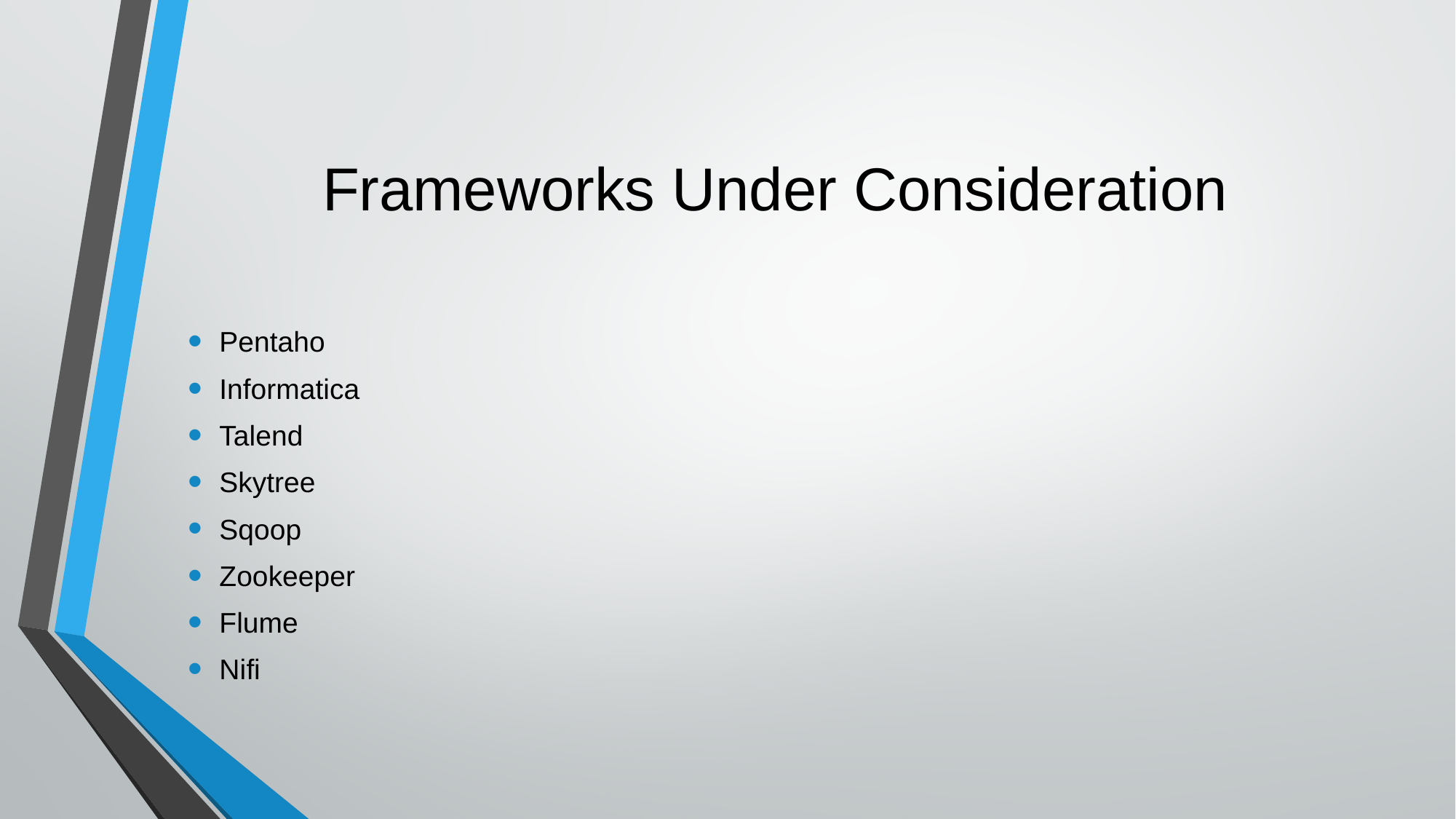

# Frameworks Under Consideration
Pentaho
Informatica
Talend
Skytree
Sqoop
Zookeeper
Flume
Nifi